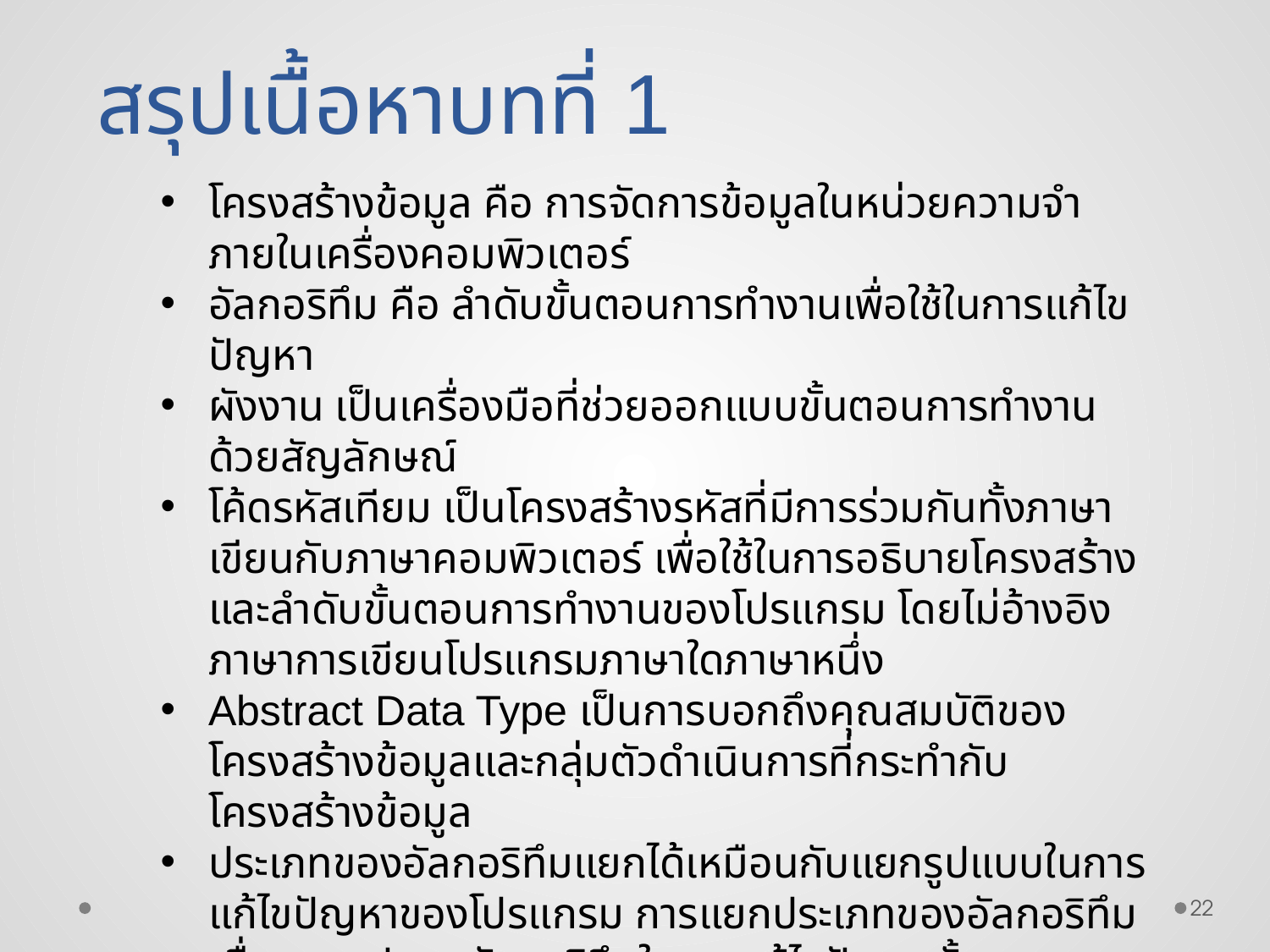

สรุปเนื้อหาบทที่ 1
โครงสร้างข้อมูล คือ การจัดการข้อมูลในหน่วยความจำภายในเครื่องคอมพิวเตอร์
อัลกอริทึม คือ ลำดับขั้นตอนการทำงานเพื่อใช้ในการแก้ไขปัญหา
ผังงาน เป็นเครื่องมือที่ช่วยออกแบบขั้นตอนการทำงานด้วยสัญลักษณ์
โค้ดรหัสเทียม เป็นโครงสร้างรหัสที่มีการร่วมกันทั้งภาษาเขียนกับภาษาคอมพิวเตอร์ เพื่อใช้ในการอธิบายโครงสร้างและลำดับขั้นตอนการทำงานของโปรแกรม โดยไม่อ้างอิงภาษาการเขียนโปรแกรมภาษาใดภาษาหนึ่ง
Abstract Data Type เป็นการบอกถึงคุณสมบัติของโครงสร้างข้อมูลและกลุ่มตัวดำเนินการที่กระทำกับโครงสร้างข้อมูล
ประเภทของอัลกอริทึมแยกได้เหมือนกับแยกรูปแบบในการแก้ไขปัญหาของโปรแกรม การแยกประเภทของอัลกอริทึมเพื่อแยกรูปแบบอัลกอริทึมในการแก้ไขปัญหานั้นเอง
22